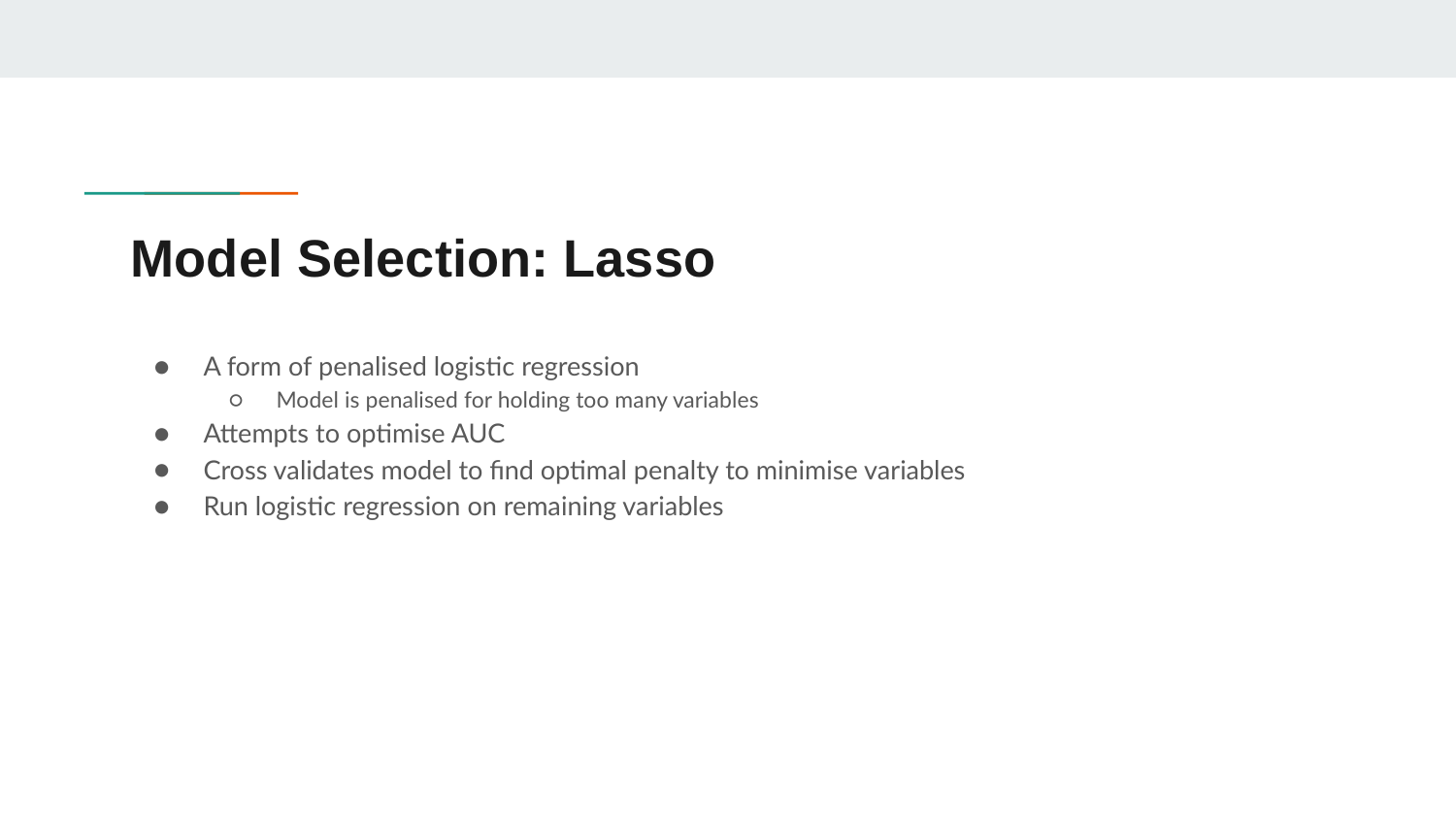

# Model Selection: Lasso
A form of penalised logistic regression
Model is penalised for holding too many variables
Attempts to optimise AUC
Cross validates model to find optimal penalty to minimise variables
Run logistic regression on remaining variables